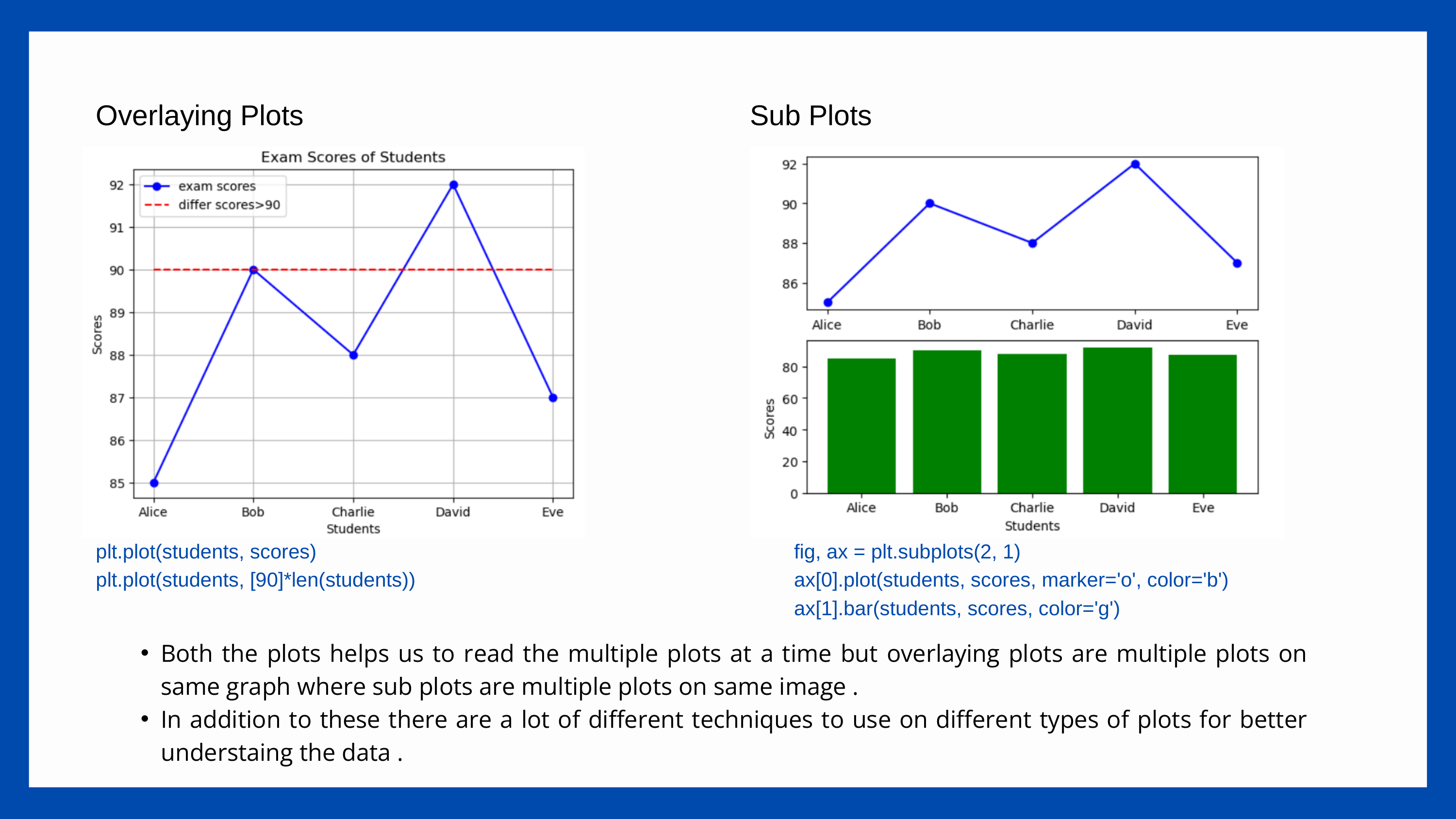

Overlaying Plots
Sub Plots

plt.plot(students, scores)
plt.plot(students, [90]*len(students))
fig, ax = plt.subplots(2, 1)
ax[0].plot(students, scores, marker='o', color='b')
ax[1].bar(students, scores, color='g')
Both the plots helps us to read the multiple plots at a time but overlaying plots are multiple plots on same graph where sub plots are multiple plots on same image .
In addition to these there are a lot of different techniques to use on different types of plots for better understaing the data .